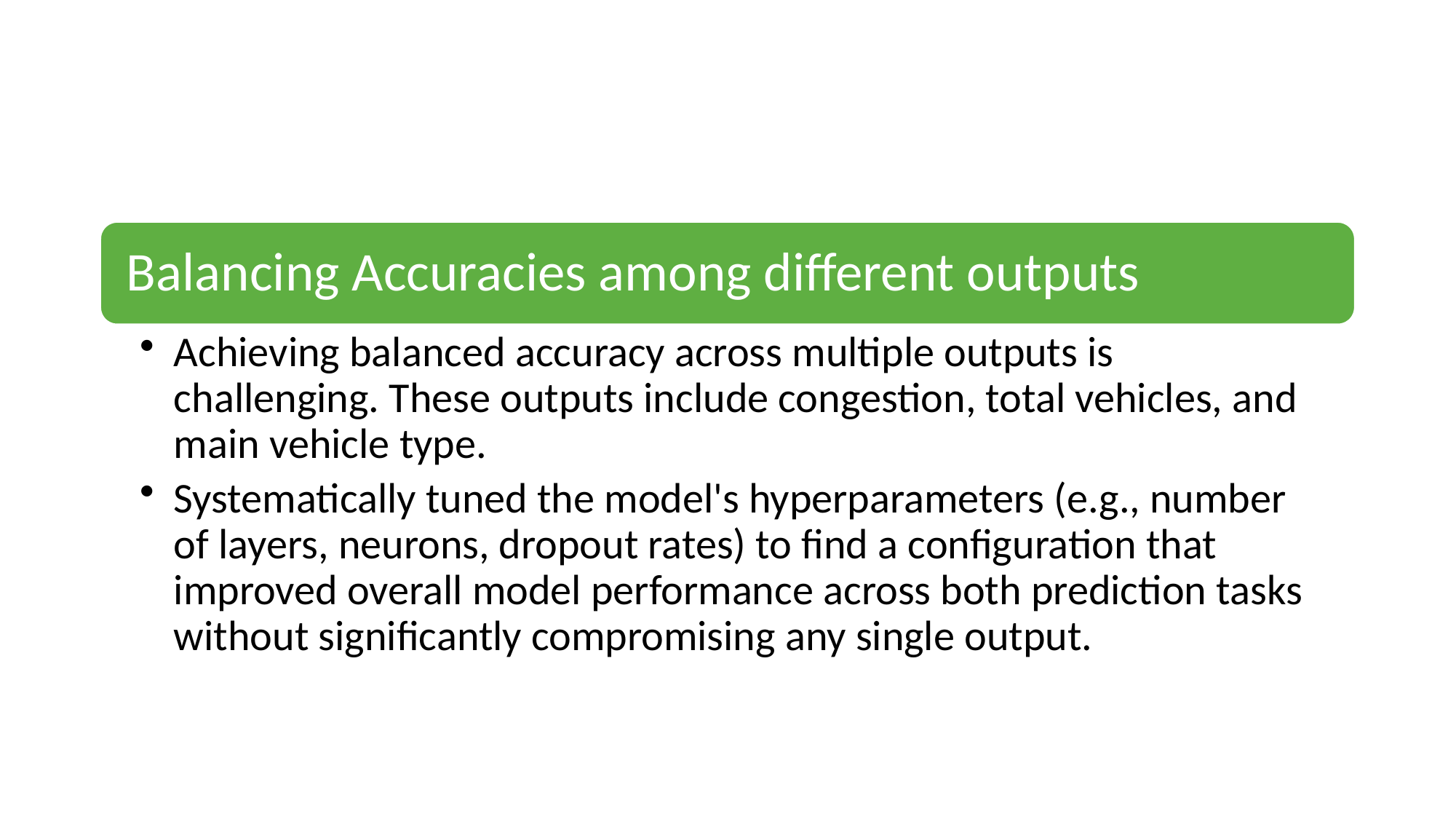

Balancing Accuracies among different outputs
Achieving balanced accuracy across multiple outputs is challenging. These outputs include congestion, total vehicles, and main vehicle type.
Systematically tuned the model's hyperparameters (e.g., number of layers, neurons, dropout rates) to find a configuration that improved overall model performance across both prediction tasks without significantly compromising any single output.